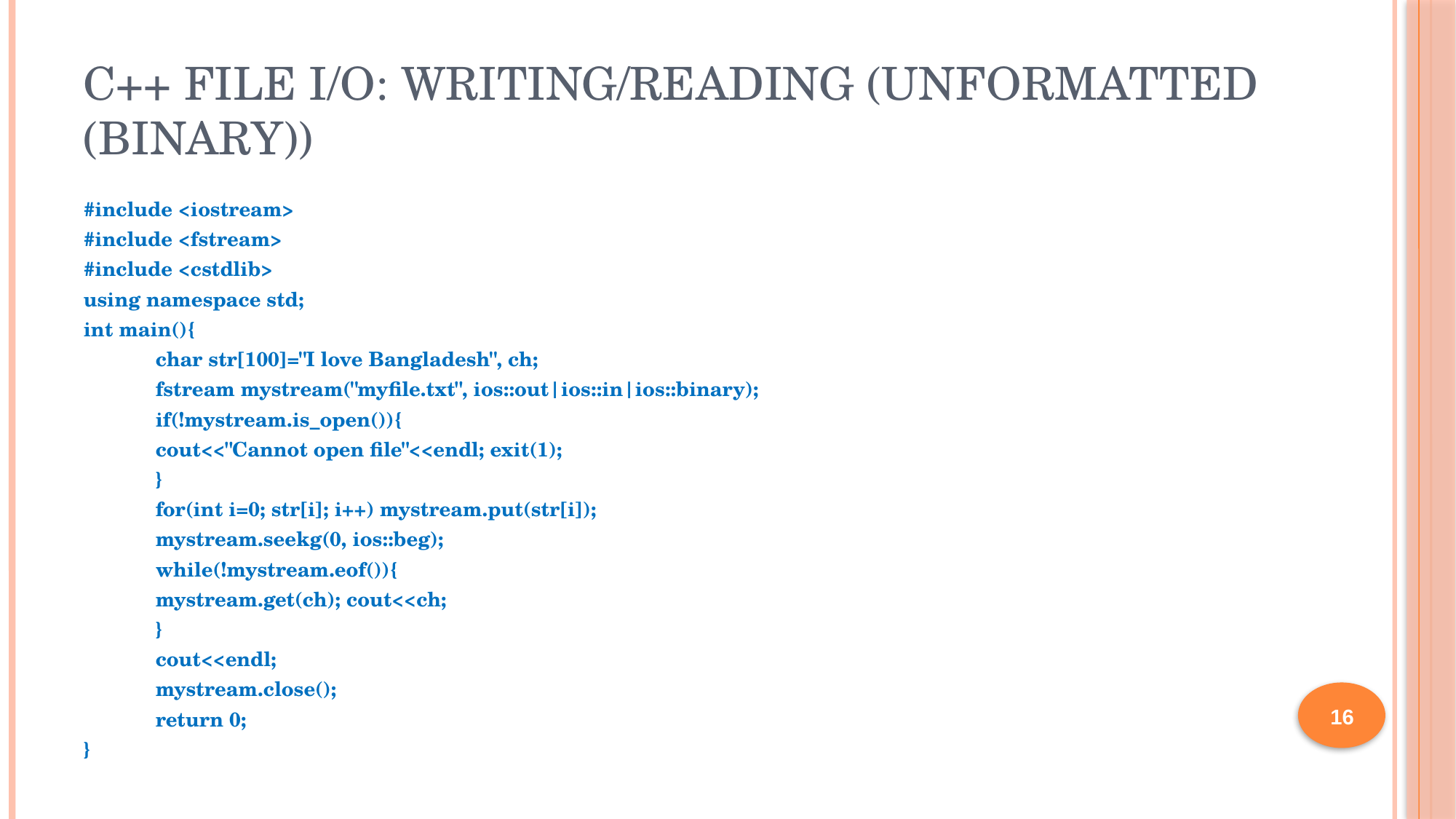

# C++ File I/O: Writing/Reading (Unformatted (Binary))
#include <iostream>
#include <fstream>
#include <cstdlib>
using namespace std;
int main(){
	char str[100]="I love Bangladesh", ch;
	fstream mystream("myfile.txt", ios::out|ios::in|ios::binary);
	if(!mystream.is_open()){
		cout<<"Cannot open file"<<endl; exit(1);
	}
	for(int i=0; str[i]; i++) mystream.put(str[i]);
	mystream.seekg(0, ios::beg);
	while(!mystream.eof()){
		mystream.get(ch); cout<<ch;
	}
	cout<<endl;
	mystream.close();
	return 0;
}
16